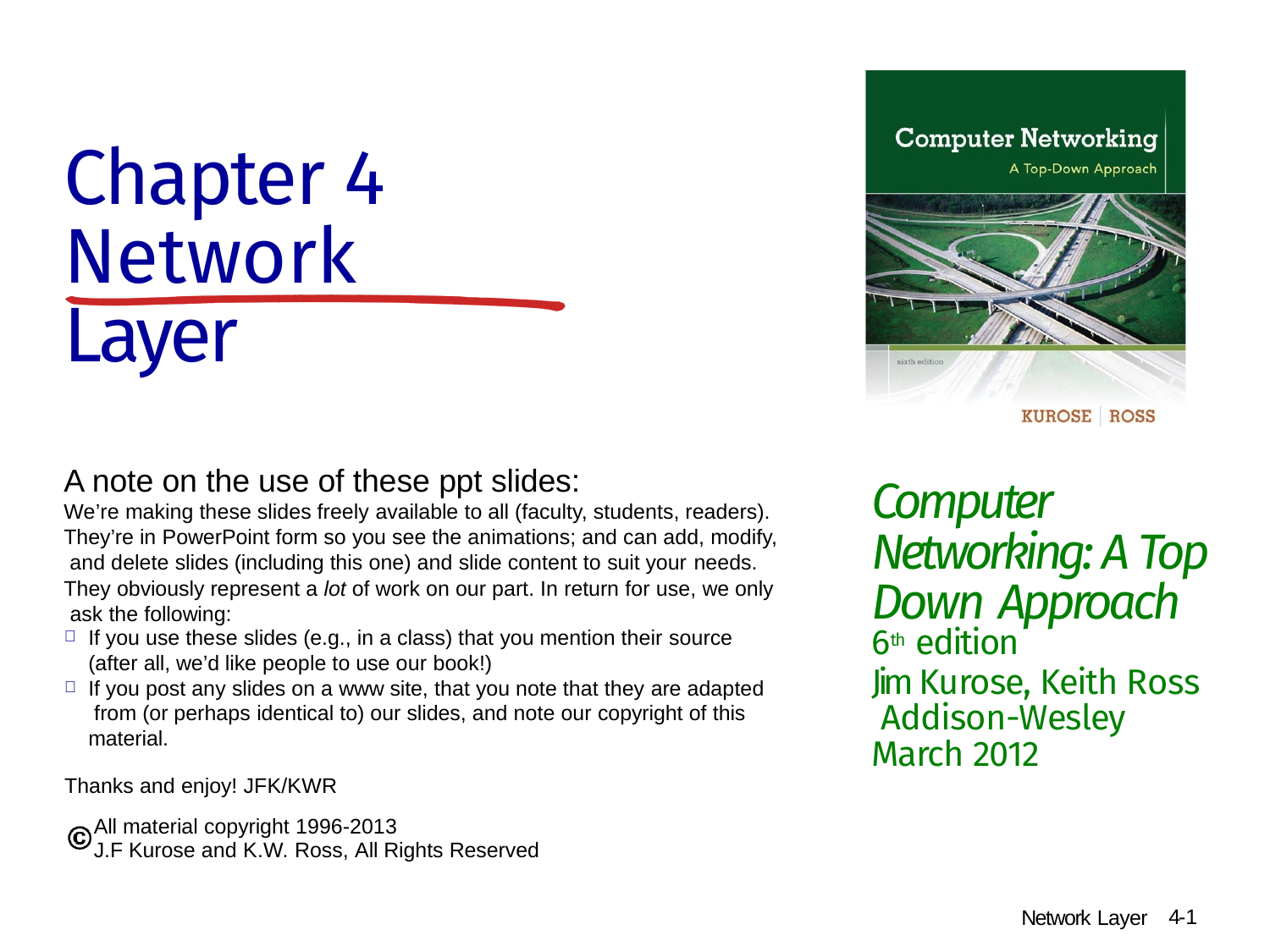

# Chapter 4  Network Layer

A note on the use of these ppt slides:
We’re making these slides freely available to all (faculty, students, readers).  They’re in PowerPoint form so you see the animations; and can add, modify,  and delete slides (including this one) and slide content to suit your needs.
They obviously represent a lot of work on our part. In return for use, we only  ask the following:
If you use these slides (e.g., in a class) that you mention their source
(after all, we’d like people to use our book!)
If you post any slides on a www site, that you note that they are adapted  from (or perhaps identical to) our slides, and note our copyright of this  material.
Computer  Networking: A Top  Down Approach
6th edition
Jim Kurose, Keith Ross  Addison-Wesley  March 2012
Thanks and enjoy! JFK/KWR
All material copyright 1996-2013
J.F Kurose and K.W. Ross, All Rights Reserved

4-1
Network Layer